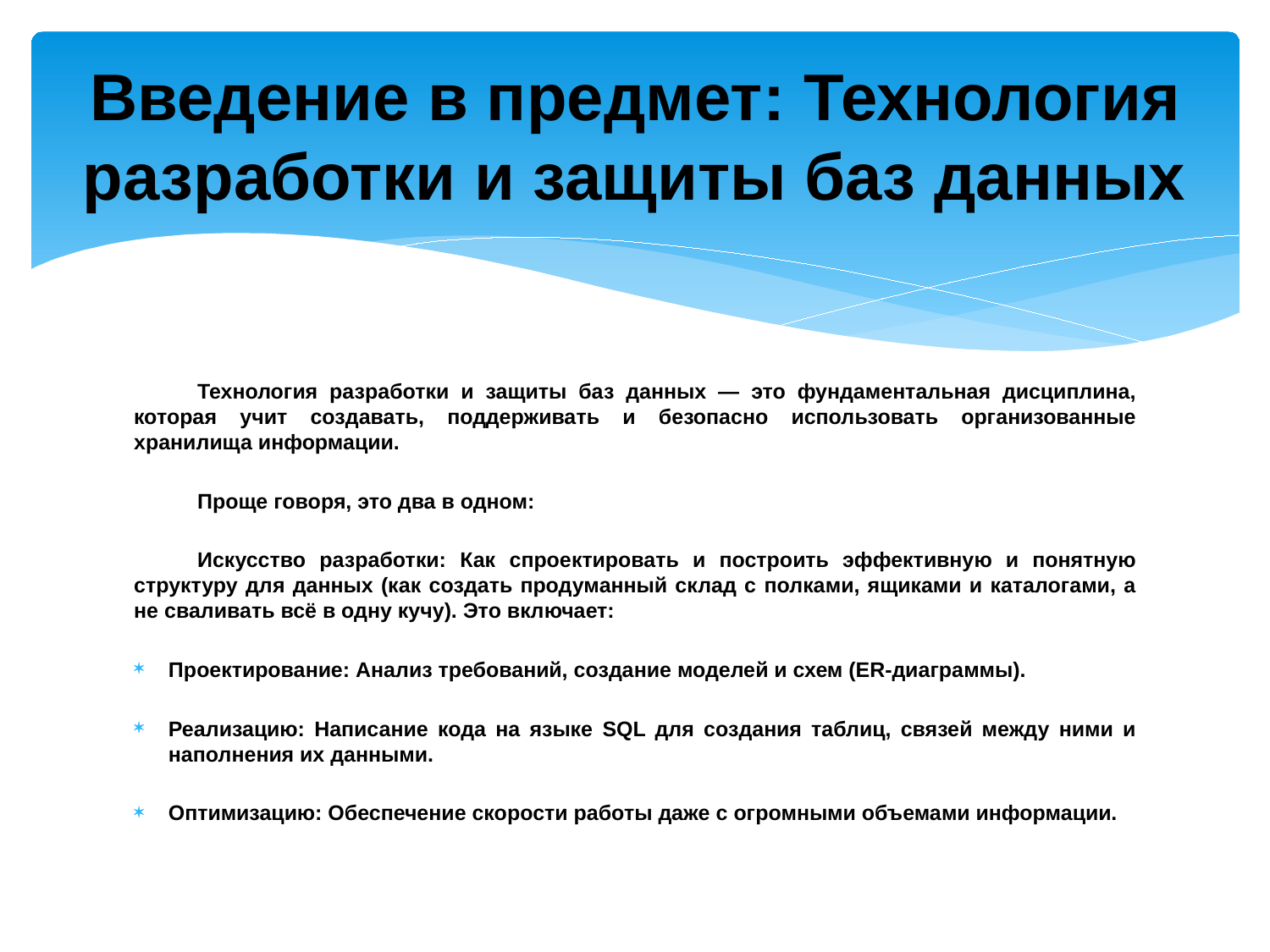

# Введение в предмет: Технология разработки и защиты баз данных
	Технология разработки и защиты баз данных — это фундаментальная дисциплина, которая учит создавать, поддерживать и безопасно использовать организованные хранилища информации.

	Проще говоря, это два в одном:

	Искусство разработки: Как спроектировать и построить эффективную и понятную структуру для данных (как создать продуманный склад с полками, ящиками и каталогами, а не сваливать всё в одну кучу). Это включает:

Проектирование: Анализ требований, создание моделей и схем (ER-диаграммы).

Реализацию: Написание кода на языке SQL для создания таблиц, связей между ними и наполнения их данными.

Оптимизацию: Обеспечение скорости работы даже с огромными объемами информации.